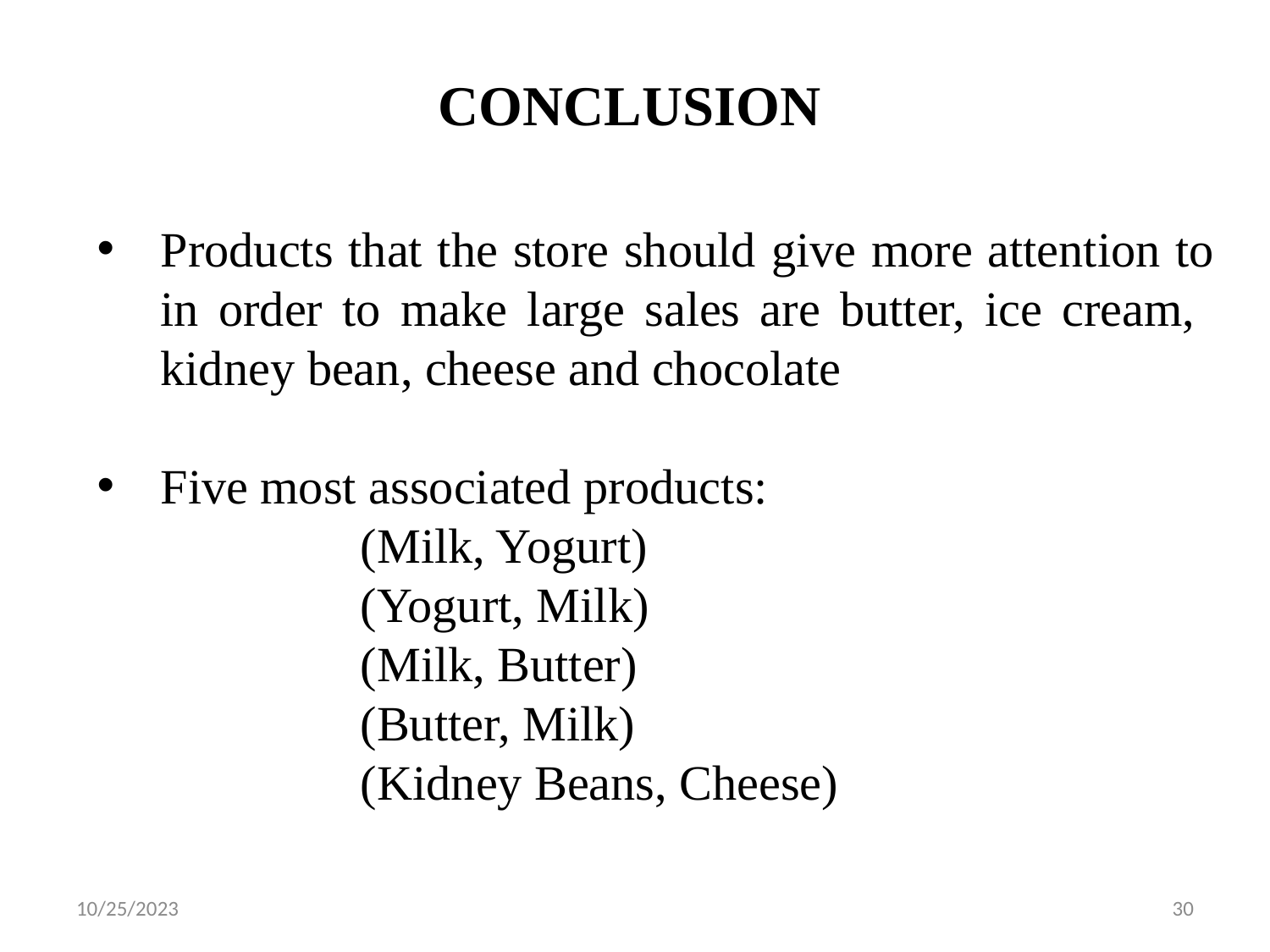

CONCLUSION
Products that the store should give more attention to in order to make large sales are butter, ice cream,  kidney bean, cheese and chocolate

Five most associated products:
(Milk, Yogurt)
(Yogurt, Milk)
(Milk, Butter)
(Butter, Milk)
(Kidney Beans, Cheese)
10/25/2023
30